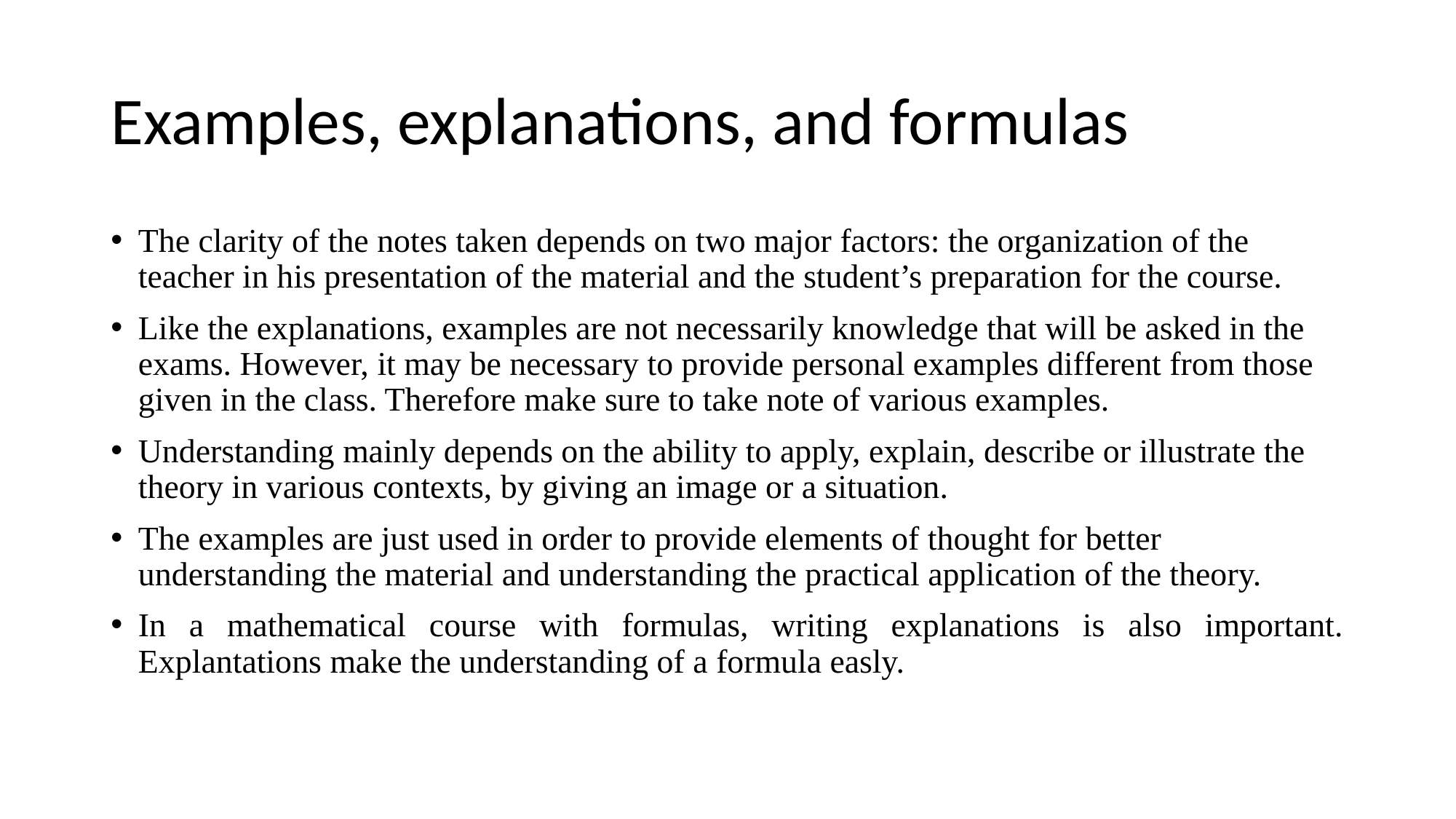

# Examples, explanations, and formulas
The clarity of the notes taken depends on two major factors: the organization of the teacher in his presentation of the material and the student’s preparation for the course.
Like the explanations, examples are not necessarily knowledge that will be asked in the exams. However, it may be necessary to provide personal examples different from those given in the class. Therefore make sure to take note of various examples.
Understanding mainly depends on the ability to apply, explain, describe or illustrate the theory in various contexts, by giving an image or a situation.
The examples are just used in order to provide elements of thought for better understanding the material and understanding the practical application of the theory.
In a mathematical course with formulas, writing explanations is also important. Explantations make the understanding of a formula easly.